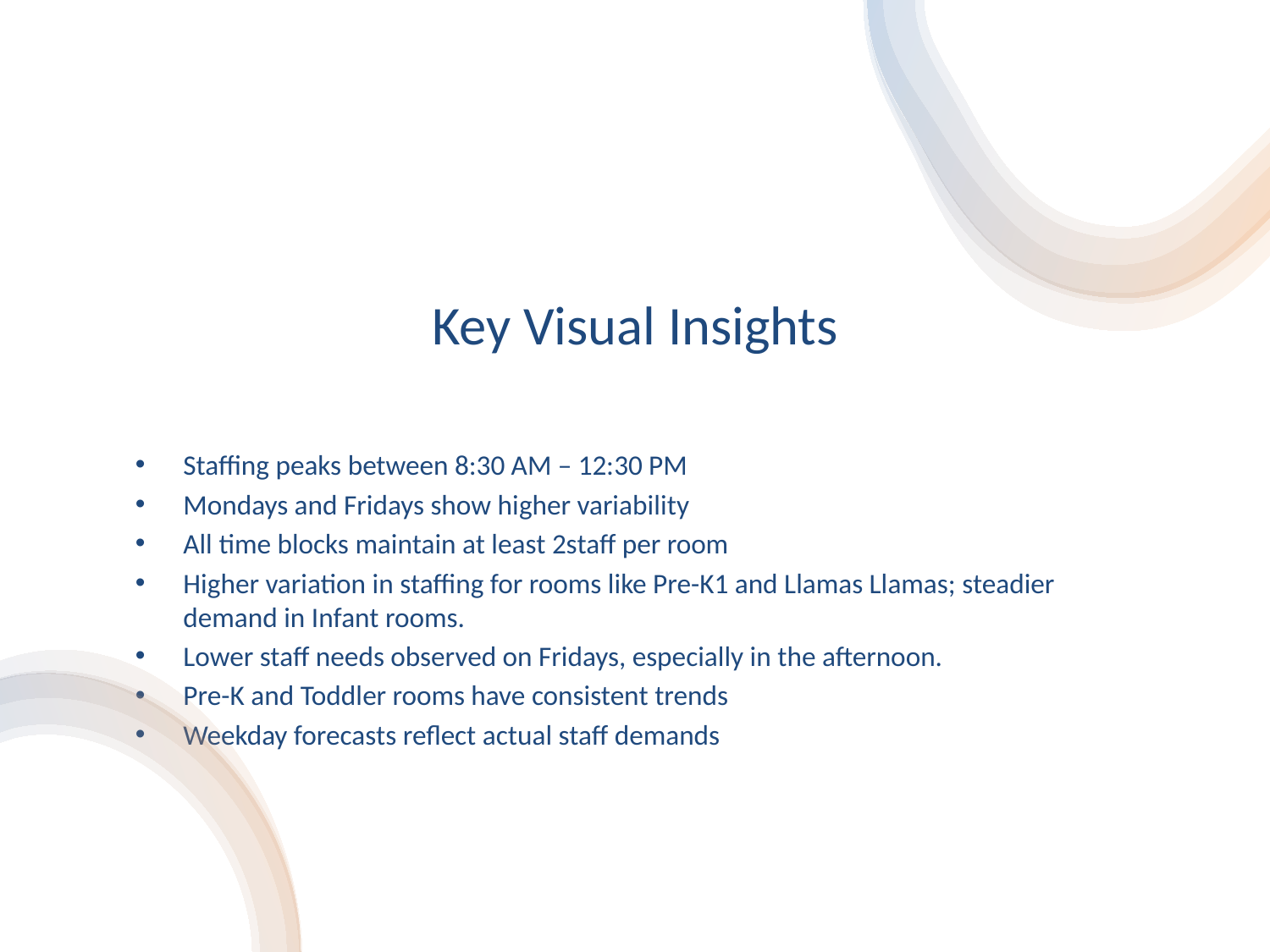

# Key Visual Insights

Staffing peaks between 8:30 AM – 12:30 PM
Mondays and Fridays show higher variability
All time blocks maintain at least 2staff per room
Higher variation in staffing for rooms like Pre-K1 and Llamas Llamas; steadier demand in Infant rooms.
Lower staff needs observed on Fridays, especially in the afternoon.
Pre-K and Toddler rooms have consistent trends
Weekday forecasts reflect actual staff demands